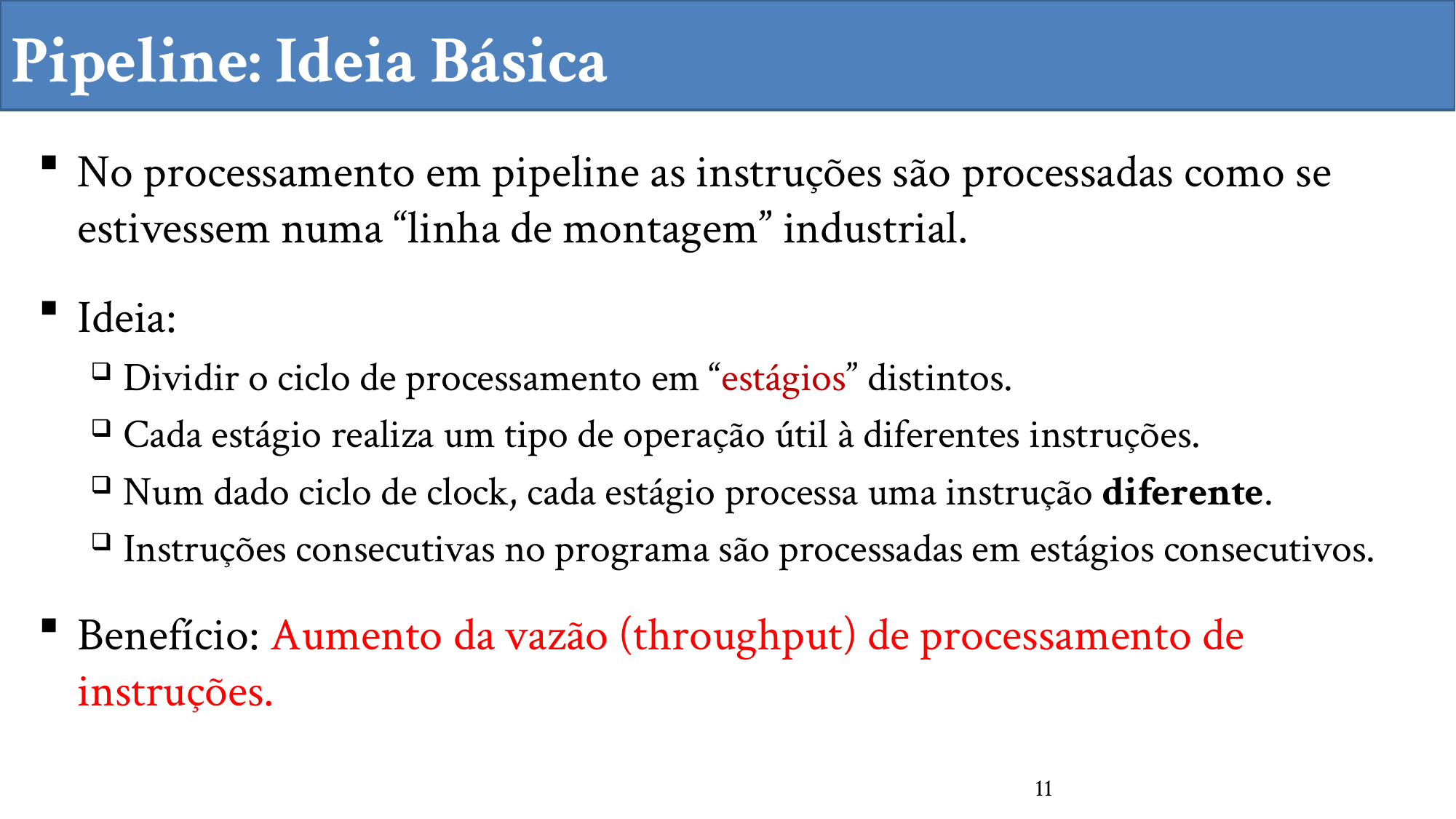

# Pipeline: Ideia Básica
No processamento em pipeline as instruções são processadas como se estivessem numa “linha de montagem” industrial.

Ideia:
Dividir o ciclo de processamento em “estágios” distintos.
Cada estágio realiza um tipo de operação útil à diferentes instruções.
Num dado ciclo de clock, cada estágio processa uma instrução diferente.
Instruções consecutivas no programa são processadas em estágios consecutivos.

Benefício: Aumento da vazão (throughput) de processamento de instruções.
11